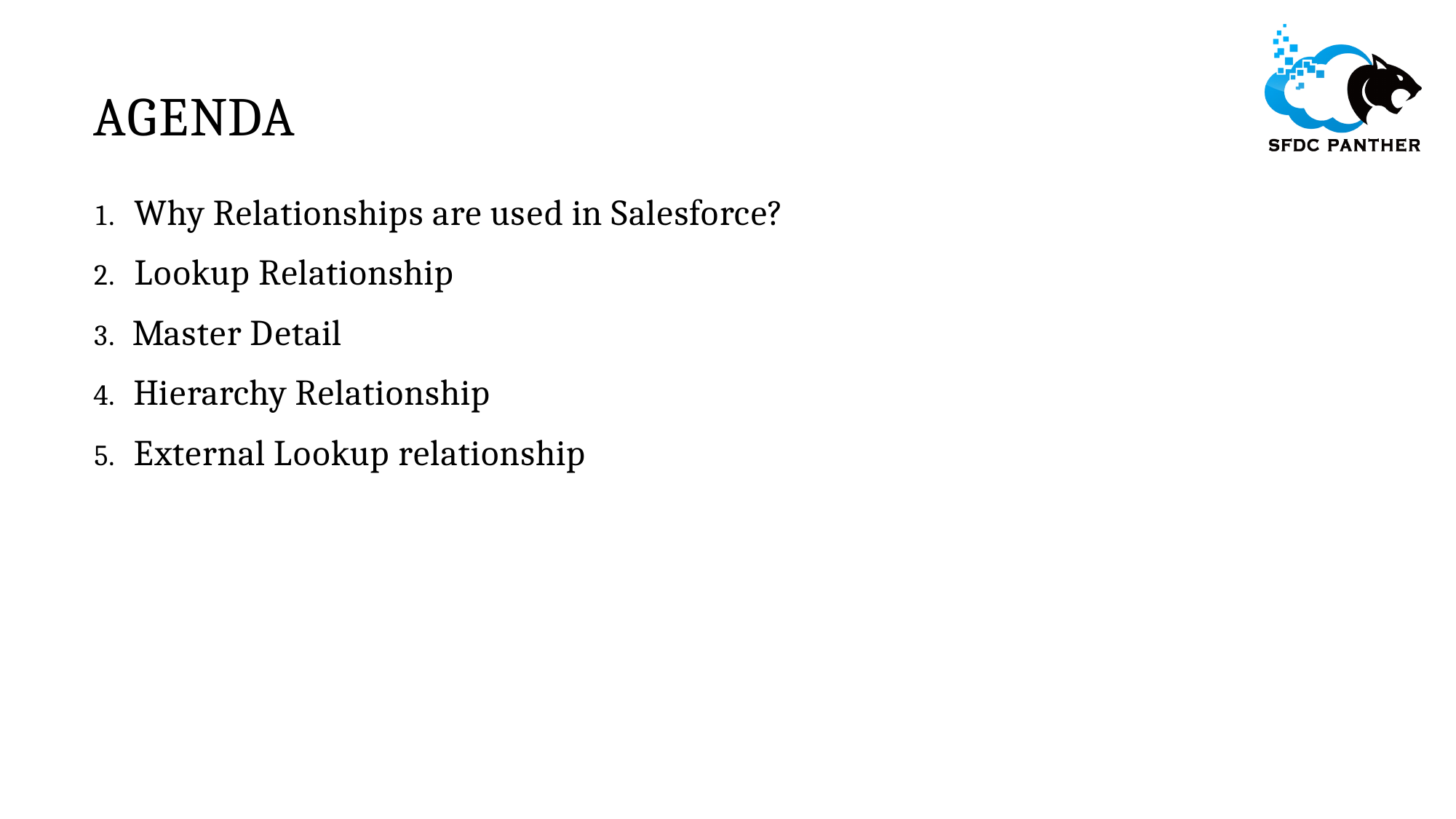

# Agenda
Why Relationships are used in Salesforce?
Lookup Relationship
Master Detail
Hierarchy Relationship
External Lookup relationship